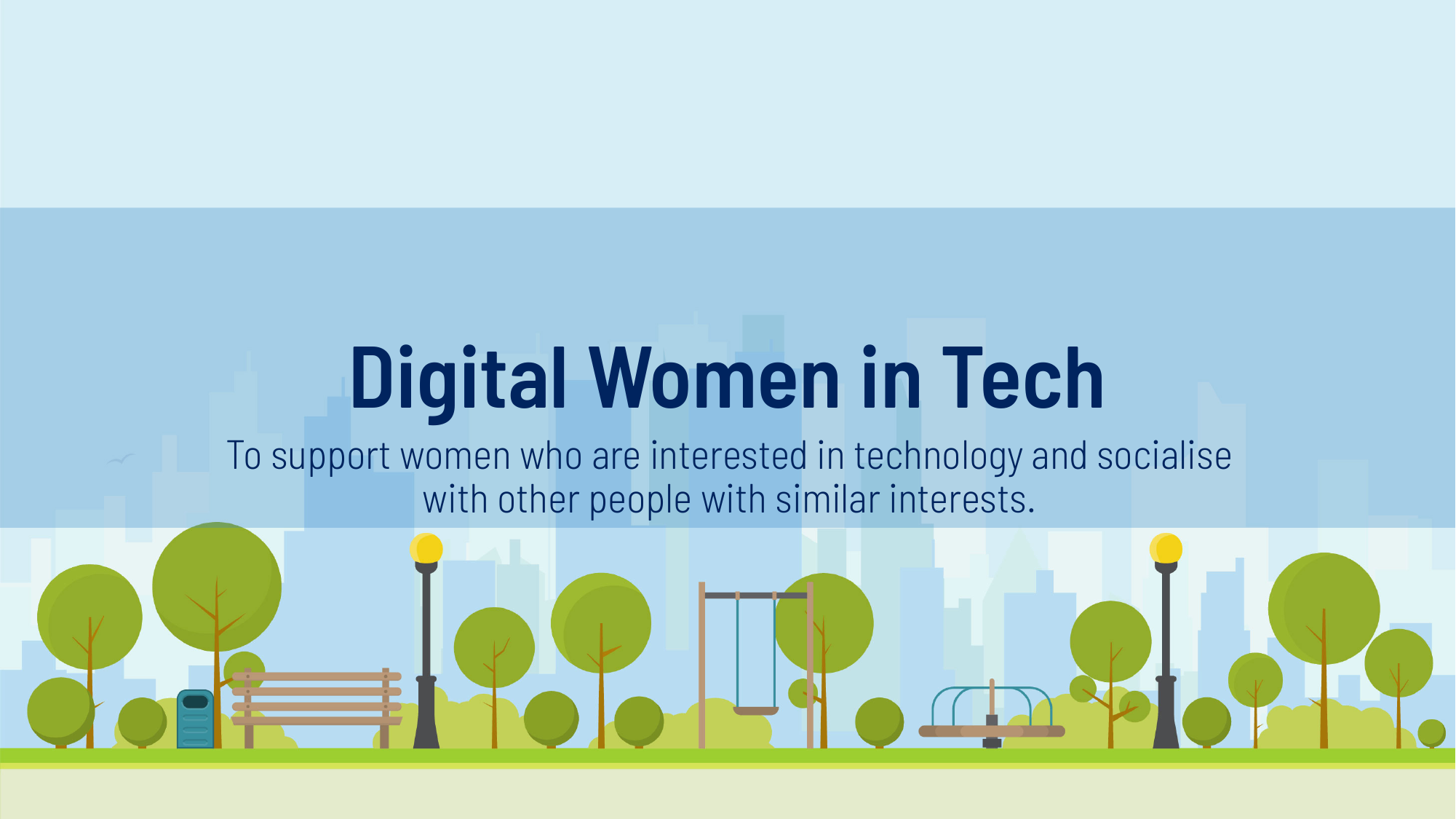

Digital Women in Tech
To support women who are interested in technology and socialise with other people with similar interests.